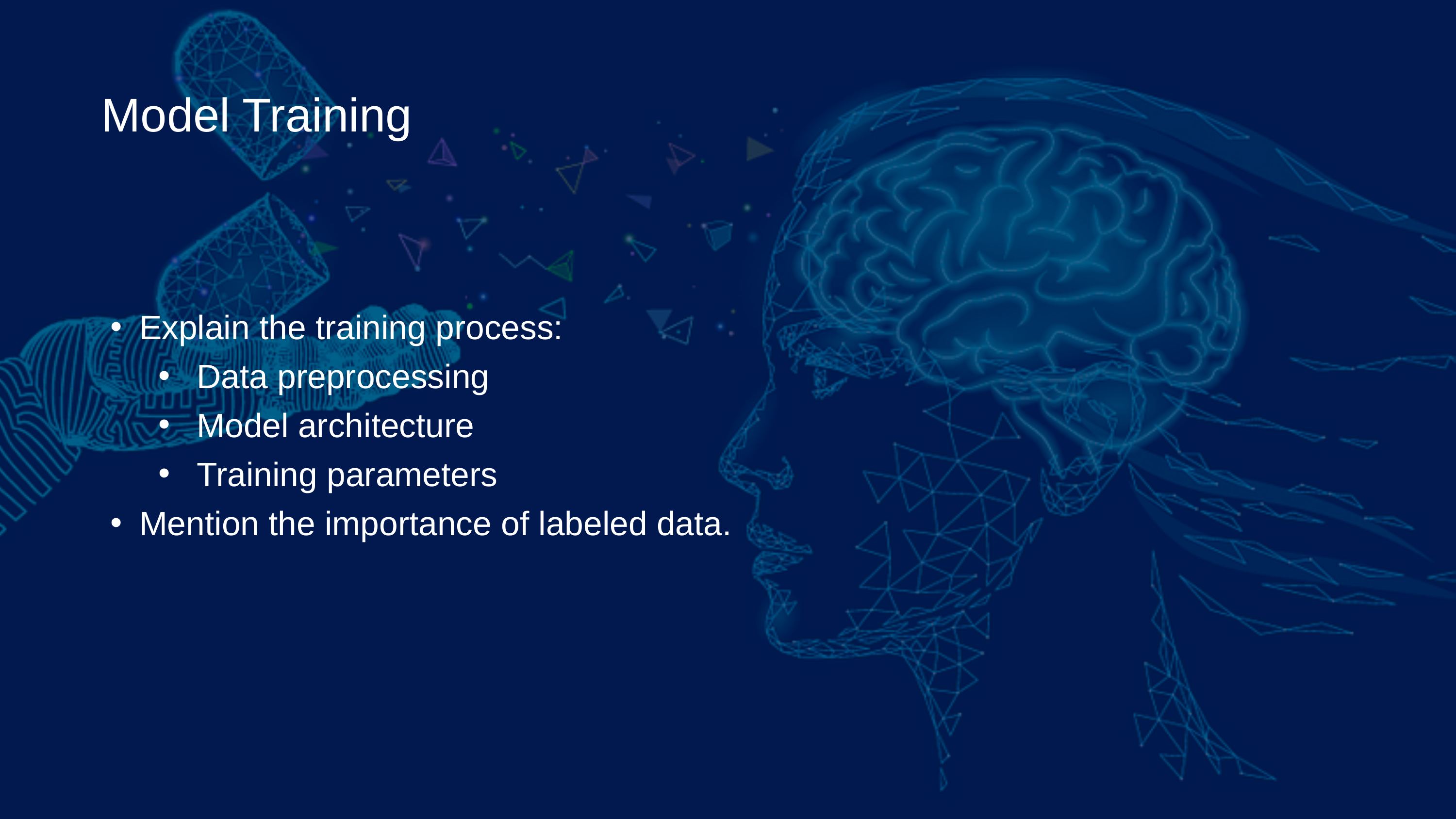

Model Training
Explain the training process:
Data preprocessing
Model architecture
Training parameters
Mention the importance of labeled data.